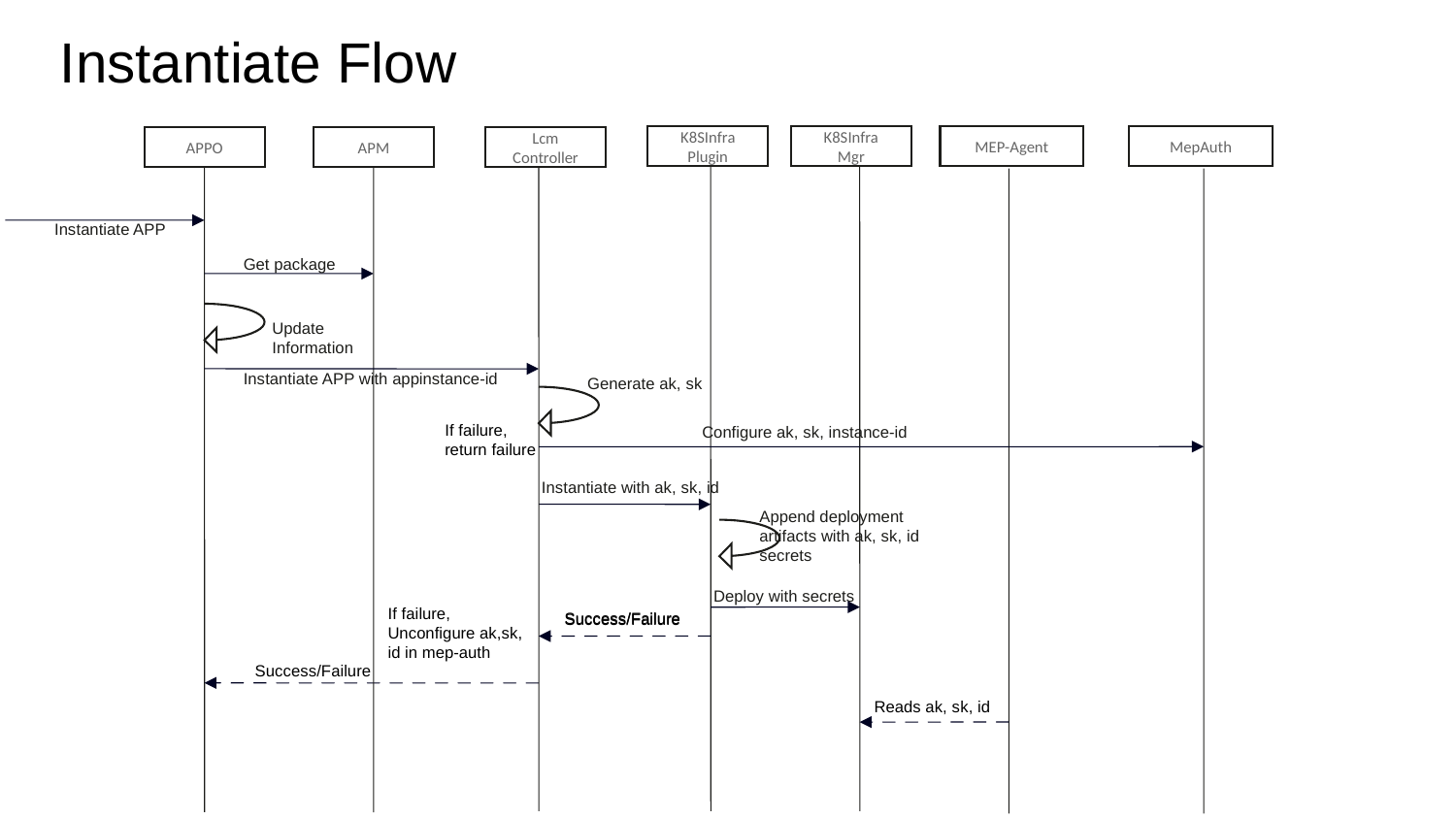

Instantiate Flow
K8SInfra
Plugin
K8SInfra
Mgr
MEP-Agent
MepAuth
APPO
APM
Lcm
Controller
Instantiate APP

Get package

Instantiate APP with appinstance-id
Update
Information
Generate ak, sk

If failure,
return failure

Configure ak, sk, instance-id

Instantiate with ak, sk, id
Append deployment artifacts with ak, sk, id secrets

Deploy with secrets
If failure,
Unconfigure ak,sk, id in mep-auth
Success/Failure
Success/Failure

Success/Failure

Reads ak, sk, id